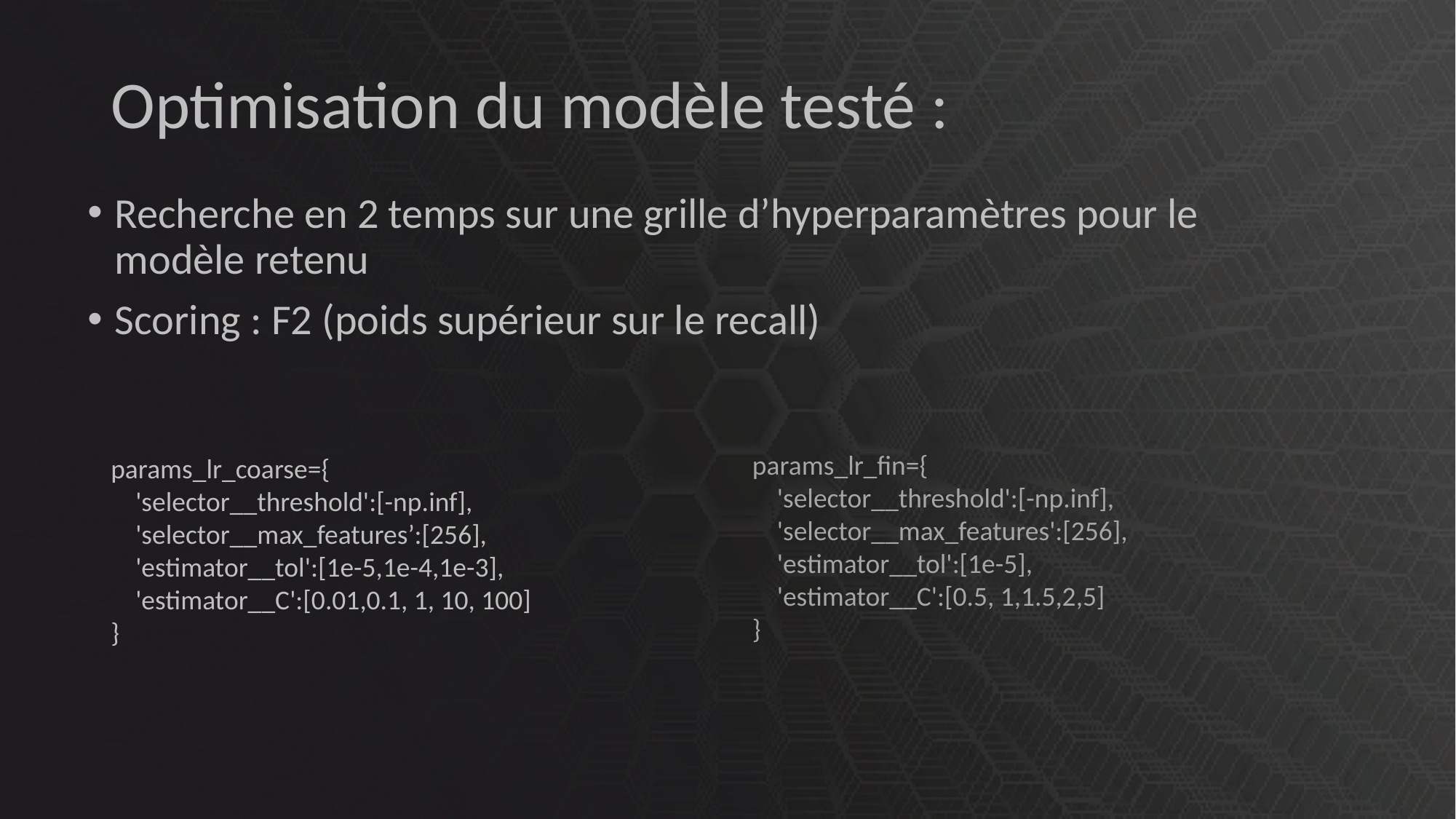

# Optimisation du modèle testé :
Recherche en 2 temps sur une grille d’hyperparamètres pour le modèle retenu
Scoring : F2 (poids supérieur sur le recall)

params_lr_fin={
    'selector__threshold':[-np.inf],
    'selector__max_features':[256],
    'estimator__tol':[1e-5],
    'estimator__C':[0.5, 1,1.5,2,5]
}
params_lr_coarse={
    'selector__threshold':[-np.inf],
    'selector__max_features’:[256],
    'estimator__tol':[1e-5,1e-4,1e-3],
    'estimator__C':[0.01,0.1, 1, 10, 100]
}